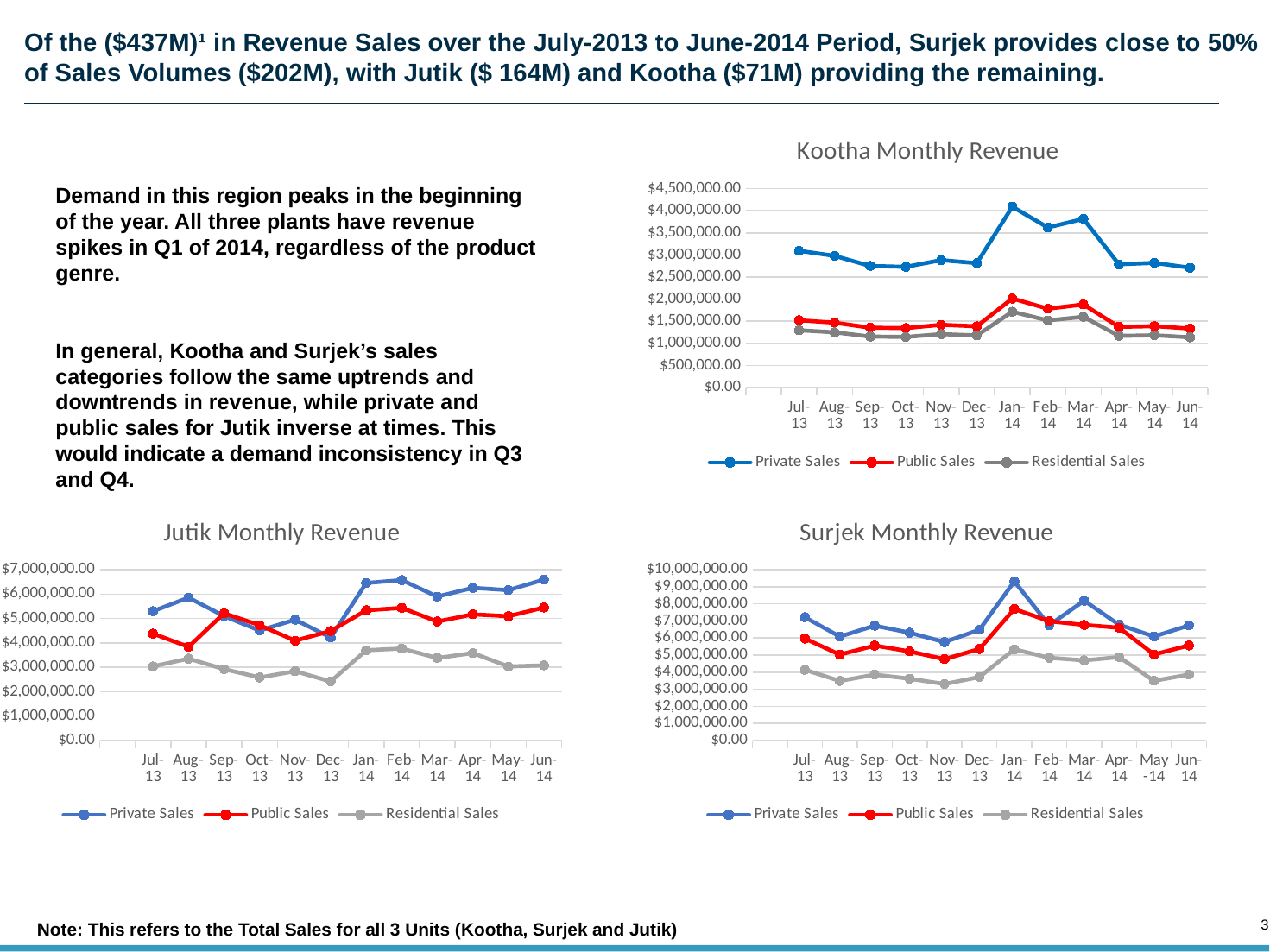

# Of the ($437M)¹ in Revenue Sales over the July-2013 to June-2014 Period, Surjek provides close to 50% of Sales Volumes ($202M), with Jutik ($ 164M) and Kootha ($71M) providing the remaining.

### Chart: Kootha Monthly Revenue

| Category | Private Sales | Public Sales | Residential Sales |
|---|---|---|---|
|  | None | None | None |
| 41456 | 3094536.9986999994 | 1523285.8376100748 | 1296758.36136 |
| 41487 | 2980521.810525 | 1467161.8612309312 | 1248980.56822 |
| 41518 | 2752413.741 | 1354875.66400725 | 1153392.4248 |
| 41548 | 2732151.9371999996 | 1344901.7910867 | 1144901.76416 |
| 41579 | 2885028.0122999996 | 1420155.039054675 | 1208964.11944 |
| 41609 | 2815308.3782250006 | 1385835.5491812564 | 1179748.2727800002 |
| 41640 | 4092821.3597249994 | 2014691.3143246307 | 1715087.04598 |
| 41671 | 3622839.5637 | 1783342.775231325 | 1518142.2933600002 |
| 41699 | 3818238.10095 | 1879527.7051926372 | 1600023.58516 |
| 41730 | 2789853.534825 | 1373305.4025176065 | 1169081.4812600003 |
| 41760 | 2822646.29115 | 1389447.6368185873 | 1182823.20772 |
| 41791 | 2712379.18035 | 1335168.6515272874 | 1136616.0374800002 |
Demand in this region peaks in the beginning of the year. All three plants have revenue spikes in Q1 of 2014, regardless of the product genre.

In general, Kootha and Surjek’s sales categories follow the same uptrends and downtrends in revenue, while private and public sales for Jutik inverse at times. This would indicate a demand inconsistency in Q3 and Q4.

### Chart: Jutik Monthly Revenue

| Category | Private Sales | Public Sales | Residential Sales |
|---|---|---|---|
|  | None | None | None |
| 41456 | 5298686.16375 | 4380247.2287 | 3037913.400549999 |
| 41487 | 5854268.2837499995 | 3839528.4479 | 3356447.149349999 |
| 41518 | 5098113.7162500005 | 5214440.6721 | 2922918.530649999 |
| 41548 | 4506567.61125 | 4725429.2253 | 2583765.4304499994 |
| 41579 | 4950718.518750001 | 4092593.9755000006 | 2838411.9507499994 |
| 41609 | 4219638.255 | 4488234.2908 | 2419259.2661999995 |
| 41640 | 6454620.584999999 | 5335819.6836 | 3700649.1353999986 |
| 41671 | 6573684.678749999 | 5434246.0011 | 3768912.5491499985 |
| 41699 | 5896579.84875 | 4874506.0083 | 3380705.779949999 |
| 41730 | 6254734.08 | 5170580.172800001 | 3586047.539199999 |
| 41760 | 6161098.06125 | 5093174.3973 | 3032362.88845 |
| 41791 | 6591800.77125 | 5449221.9709 | 3079299.10885 |

### Chart: Surjek Monthly Revenue

| Category | Private Sales | Public Sales | Residential Sales |
|---|---|---|---|
|  | None | None | None |
| 41456 | 7220021.23875 | 5968550.890699999 | 4139478.8435499985 |
| 41487 | 6085131.015 | 5030374.9724 | 3488808.448599999 |
| 41518 | 6723291.7162500005 | 5557921.1521000005 | 3854687.250649999 |
| 41548 | 6313180.529999999 | 5218895.9048 | 3619556.8371999986 |
| 41579 | 5763708.6674999995 | 4764665.831800001 | 3304526.302699999 |
| 41609 | 6484566.51 | 5360574.9816 | 3717818.132399999 |
| 41640 | 9314190.675 | 7699730.958000001 | 5340135.986999999 |
| 41671 | 6750396.137499999 | 6985660.807 | 4844893.785499998 |
| 41699 | 8185283.6587499995 | 6766501.1579 | 4692895.964349999 |
| 41730 | 6778514.602500001 | 6603572.0714 | 4886348.3721 |
| 41760 | 6094707.705 | 5038291.7028 | 3494299.084199999 |
| 41791 | 6735069.6975 | 5567657.6166 | 3861439.9598999987 |
Note: This refers to the Total Sales for all 3 Units (Kootha, Surjek and Jutik)